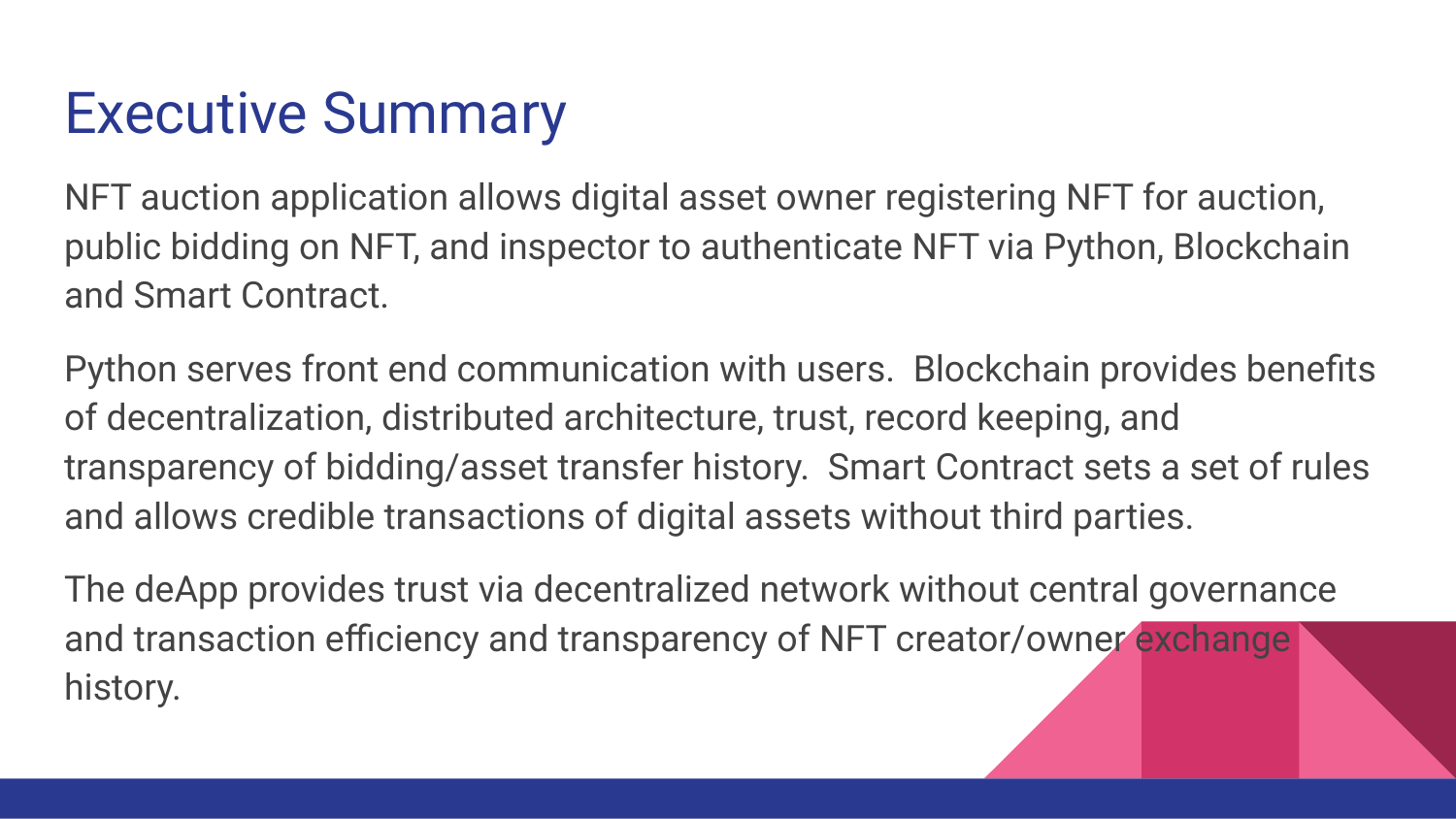

# Executive Summary
NFT auction application allows digital asset owner registering NFT for auction, public bidding on NFT, and inspector to authenticate NFT via Python, Blockchain and Smart Contract.
Python serves front end communication with users.  Blockchain provides benefits of decentralization, distributed architecture, trust, record keeping, and transparency of bidding/asset transfer history.  Smart Contract sets a set of rules and allows credible transactions of digital assets without third parties.
The deApp provides trust via decentralized network without central governance and transaction efficiency and transparency of NFT creator/owner exchange history.